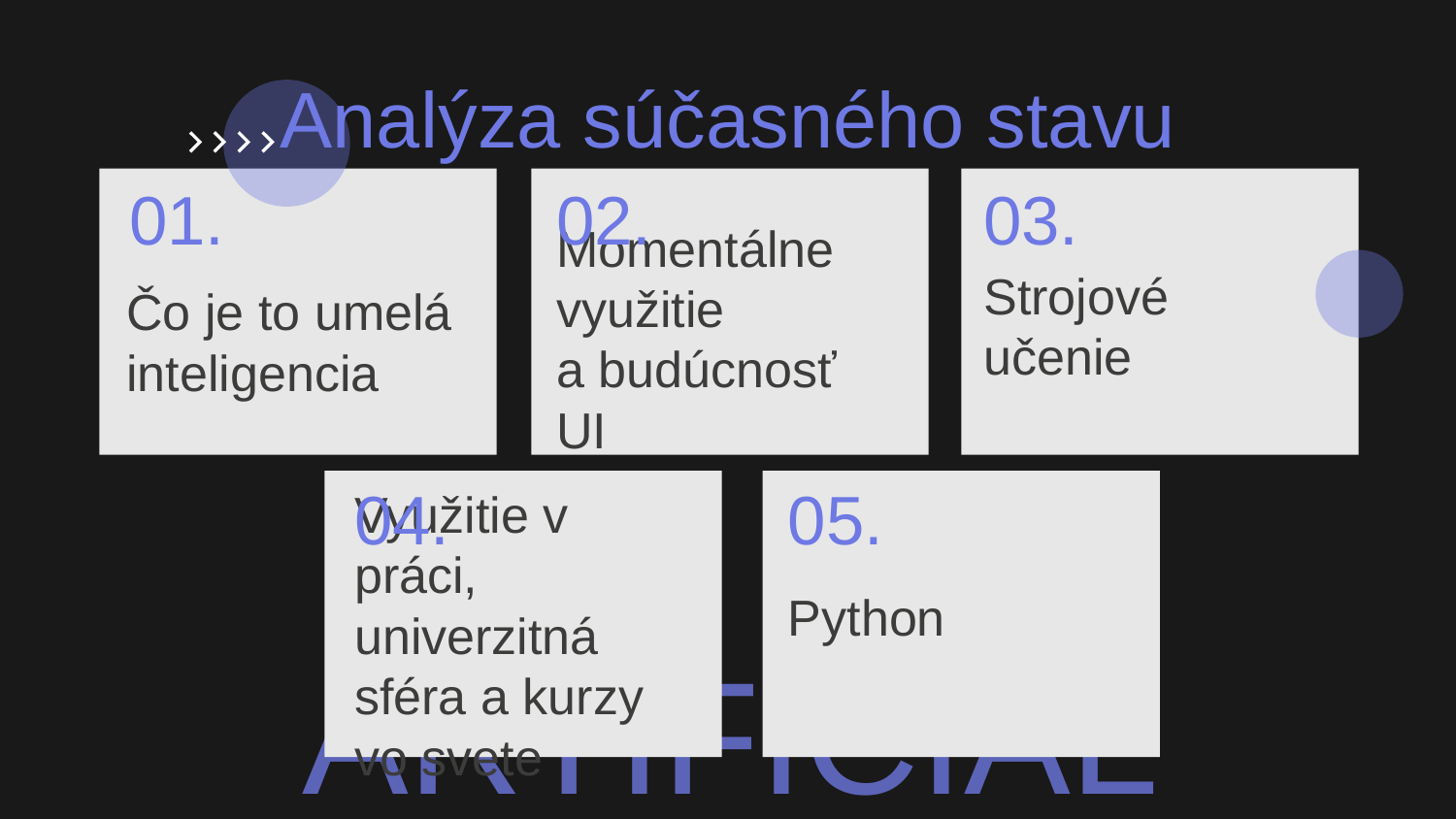

Analýza súčasného stavu

01.
02.
03.
Momentálne využitie
a budúcnosť UI

Strojové učenie
# Čo je to umelá inteligencia

04.
05.
Python
Využitie v práci, univerzitná sféra a kurzy vo svete